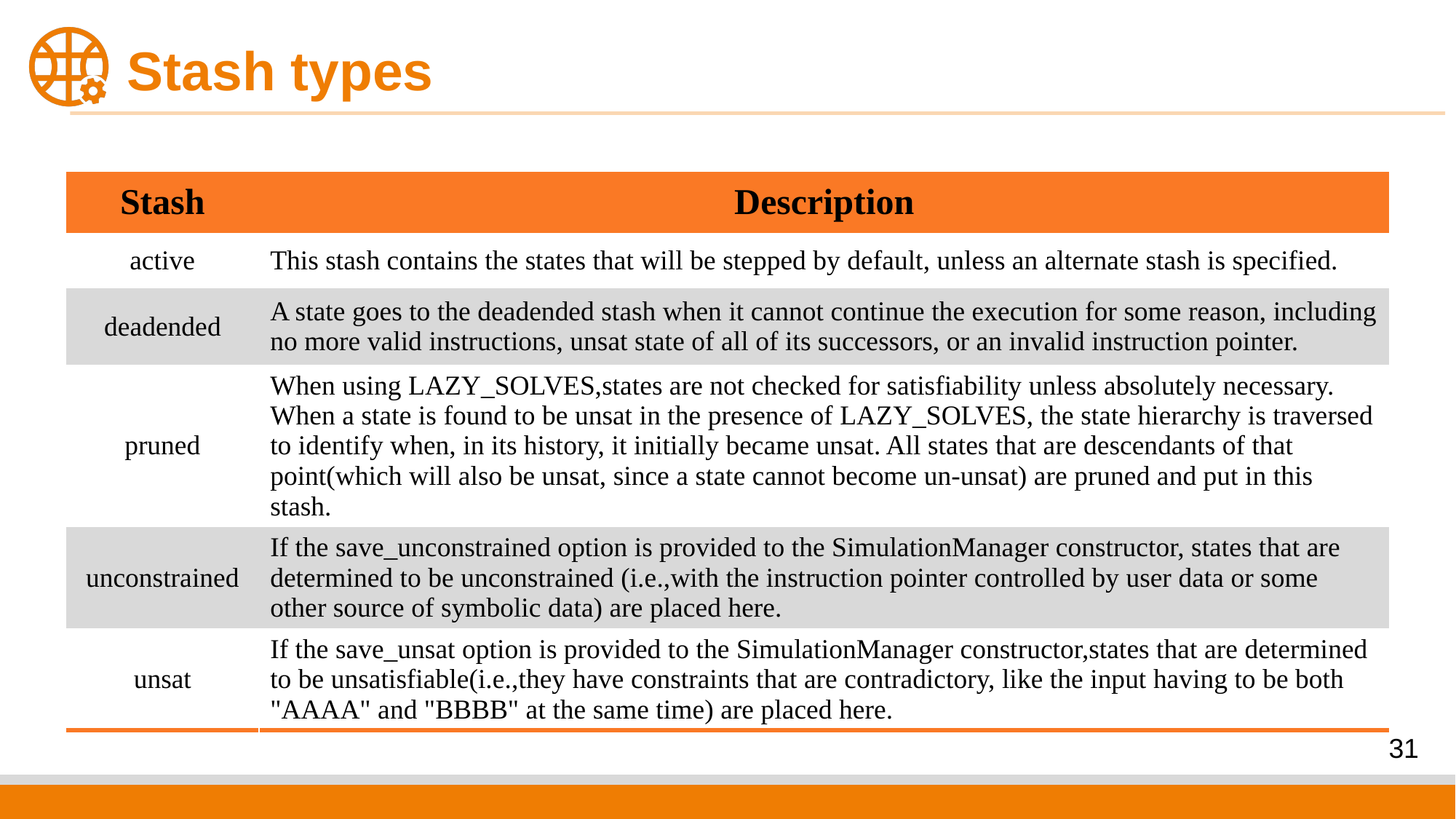

Stash types
| Stash | Description |
| --- | --- |
| active | This stash contains the states that will be stepped by default, unless an alternate stash is specified. |
| deadended | A state goes to the deadended stash when it cannot continue the execution for some reason, including no more valid instructions, unsat state of all of its successors, or an invalid instruction pointer. |
| pruned | When using LAZY\_SOLVES,states are not checked for satisfiability unless absolutely necessary. When a state is found to be unsat in the presence of LAZY\_SOLVES, the state hierarchy is traversed to identify when, in its history, it initially became unsat. All states that are descendants of that point(which will also be unsat, since a state cannot become un-unsat) are pruned and put in this stash. |
| unconstrained | If the save\_unconstrained option is provided to the SimulationManager constructor, states that are determined to be unconstrained (i.e.,with the instruction pointer controlled by user data or some other source of symbolic data) are placed here. |
| unsat | If the save\_unsat option is provided to the SimulationManager constructor,states that are determined to be unsatisfiable(i.e.,they have constraints that are contradictory, like the input having to be both "AAAA" and "BBBB" at the same time) are placed here. |